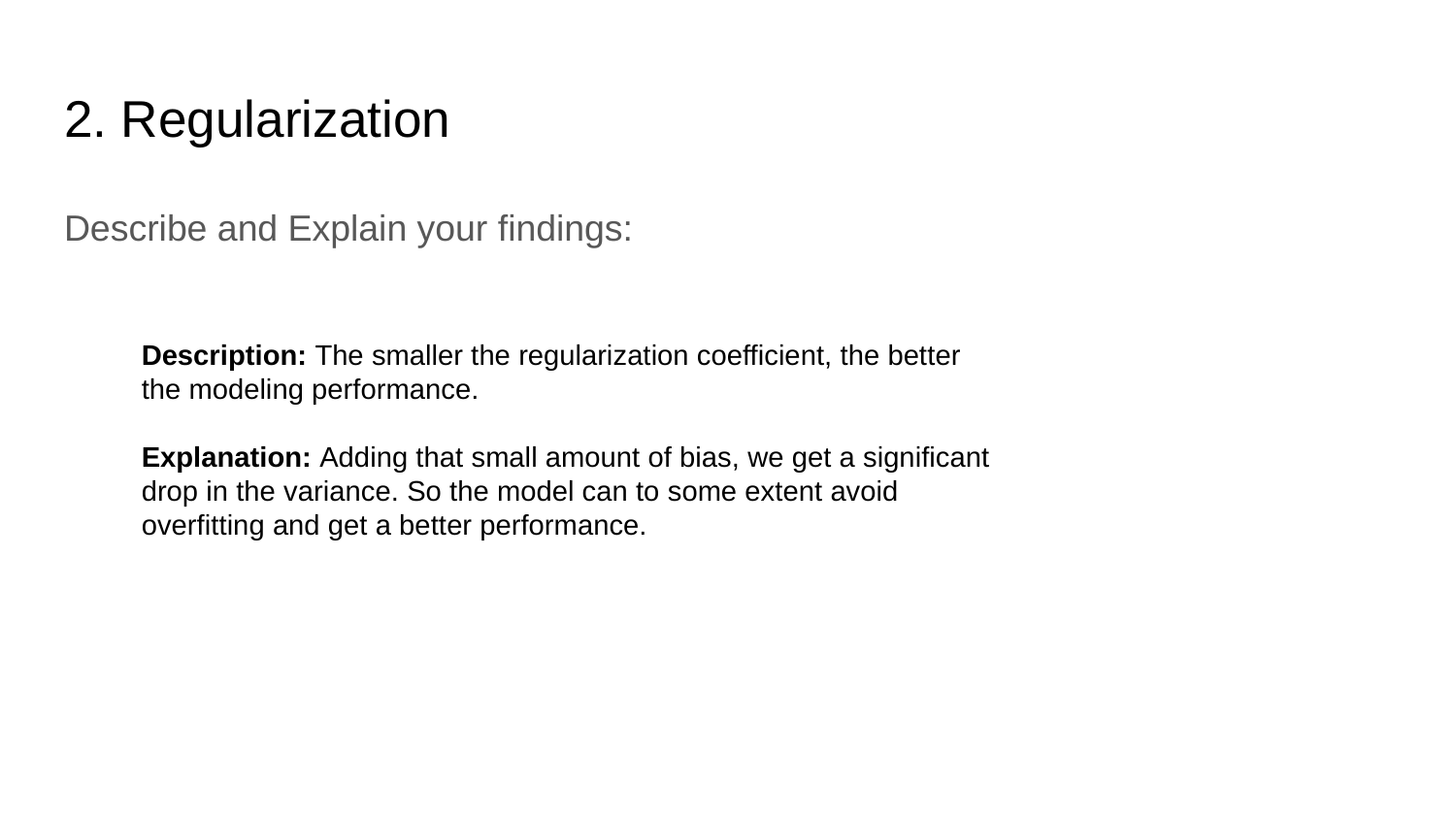

# 2. Regularization
Describe and Explain your findings:
Description: The smaller the regularization coefficient, the better the modeling performance.

Explanation: Adding that small amount of bias, we get a significant drop in the variance. So the model can to some extent avoid overfitting and get a better performance.